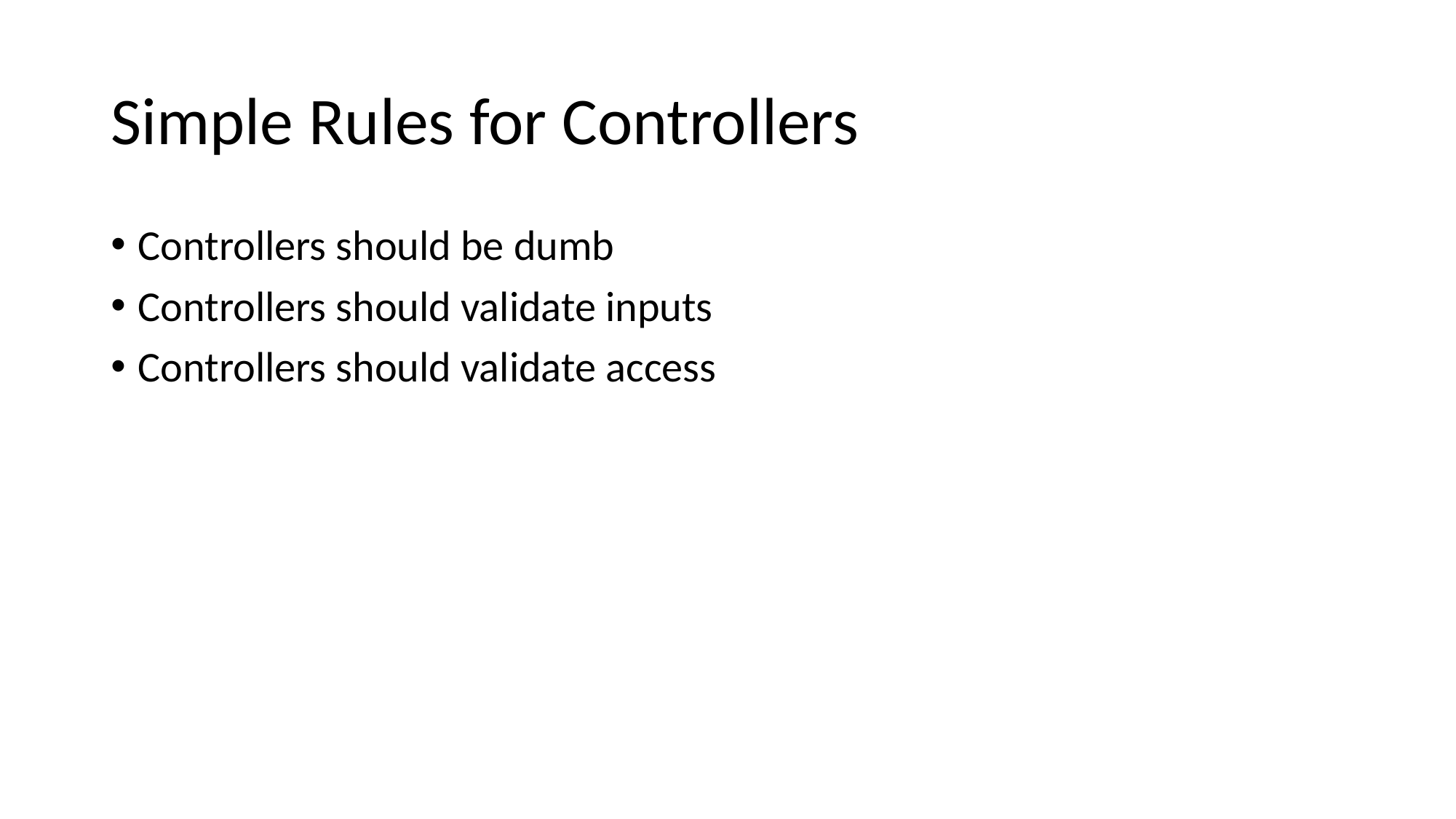

# Simple Rules for Controllers
Controllers should be dumb
Controllers should validate inputs
Controllers should validate access